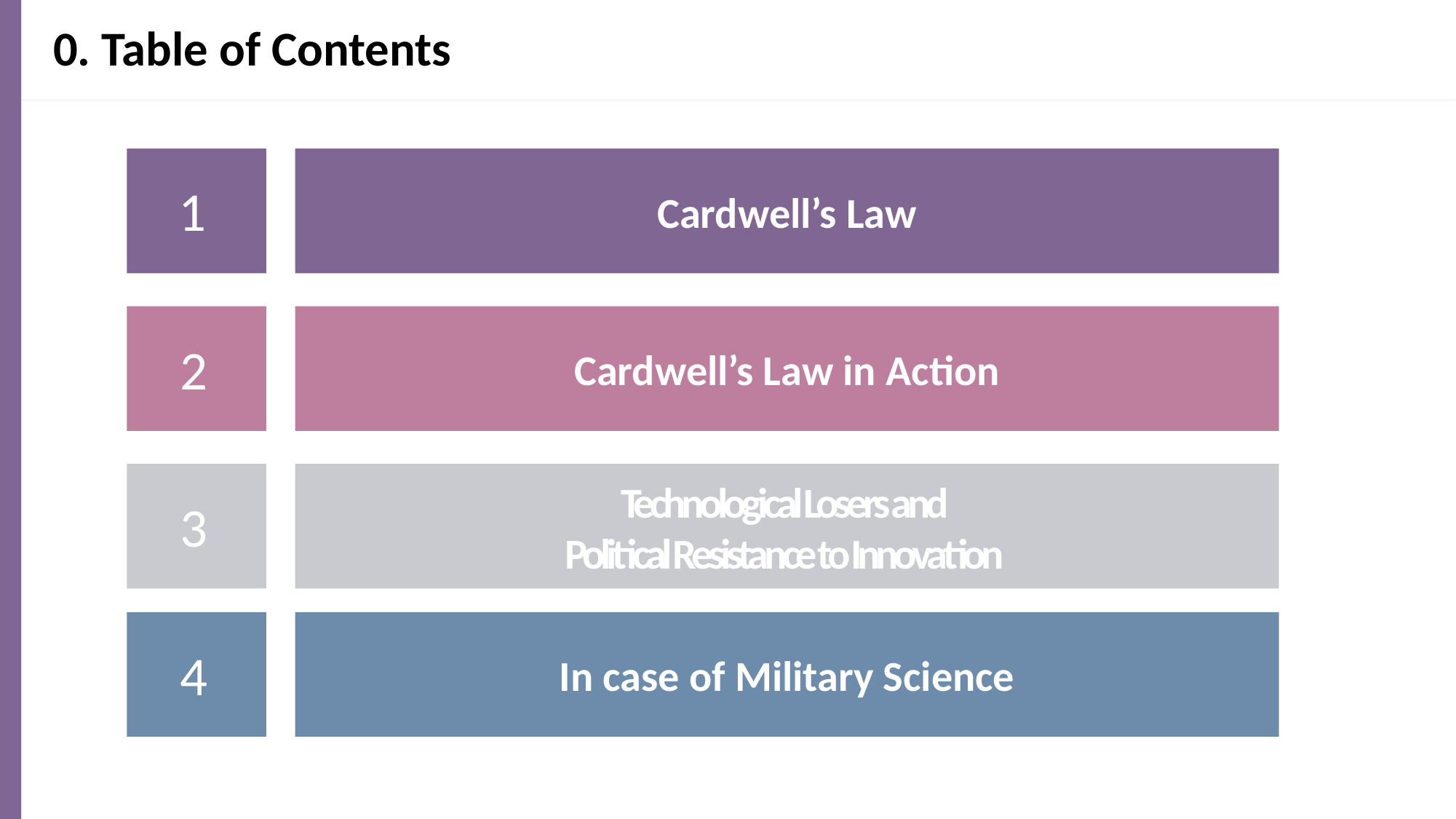

0. Table of Contents

Cardwell’s Law
1

Cardwell’s Law in Action
2

Technological Losers and
Political Resistance to Innovation
3

In case of Military Science
4